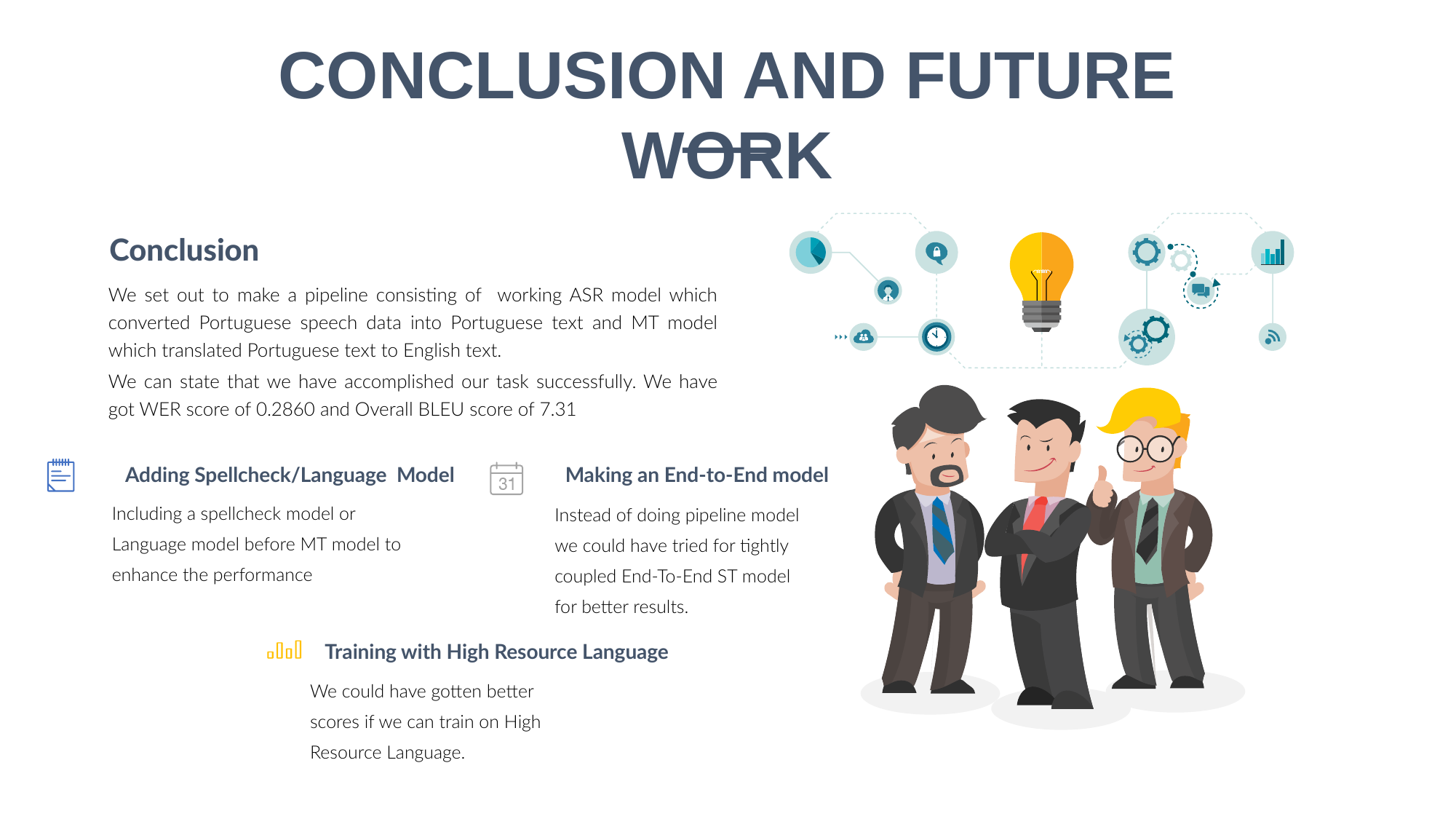

CONCLUSION AND FUTURE WORK

Conclusion

We set out to make a pipeline consisting of  working ASR model which converted Portuguese speech data into Portuguese text and MT model which translated Portuguese text to English text.
We can state that we have accomplished our task successfully. We have got WER score of 0.2860 and Overall BLEU score of 7.31
Adding Spellcheck/Language  Model
Making an End-to-End model

Including a spellcheck model or Language model before MT model to enhance the performance
Instead of doing pipeline model we could have tried for tightly coupled End-To-End ST model for better results.
Training with High Resource Language

We could have gotten better scores if we can train on High Resource Language.